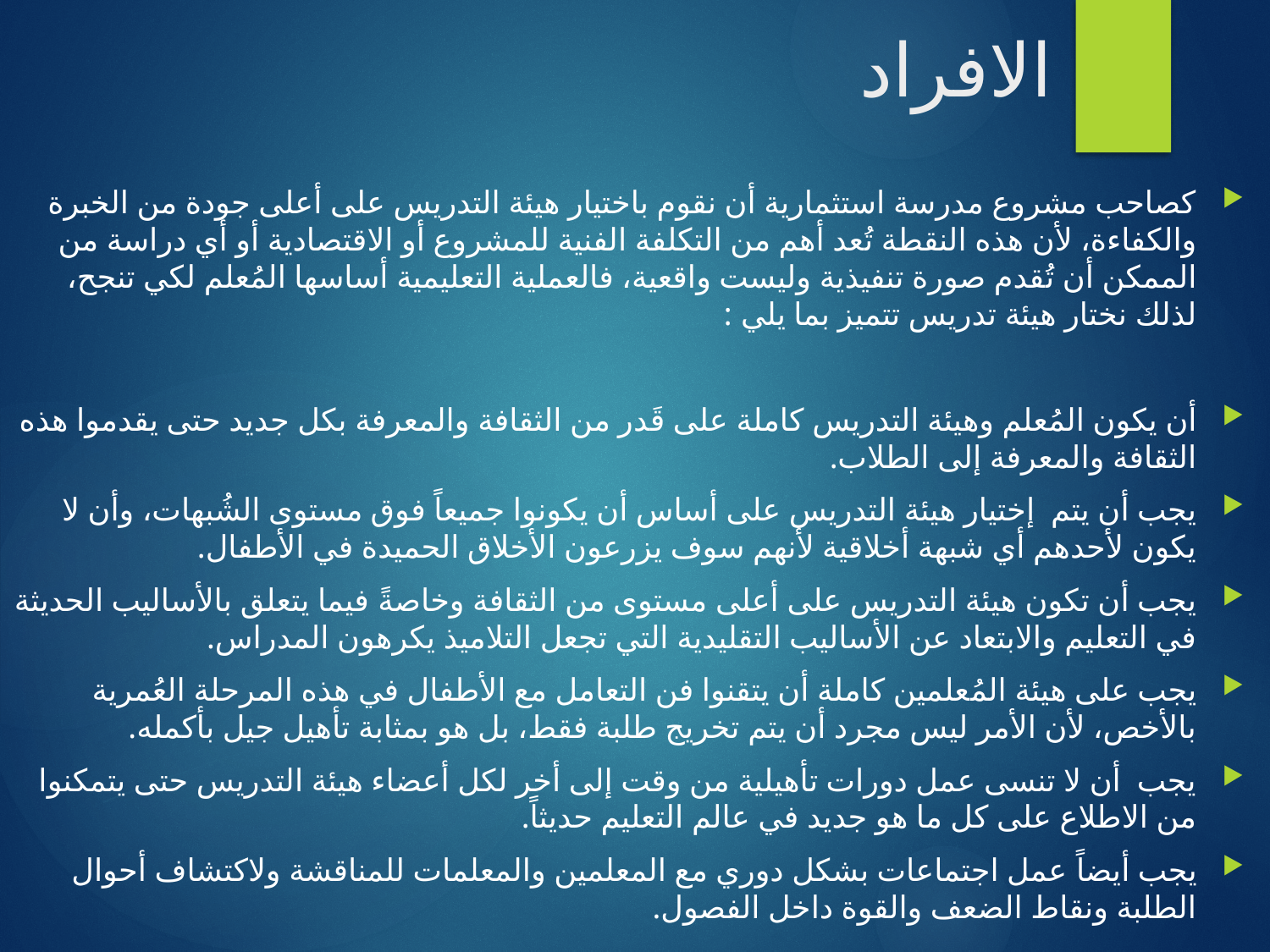

# الافراد
كصاحب مشروع مدرسة استثمارية أن نقوم باختيار هيئة التدريس على أعلى جودة من الخبرة والكفاءة، لأن هذه النقطة تُعد أهم من التكلفة الفنية للمشروع أو الاقتصادية أو أي دراسة من الممكن أن تُقدم صورة تنفيذية وليست واقعية، فالعملية التعليمية أساسها المُعلم لكي تنجح،  لذلك نختار هيئة تدريس تتميز بما يلي :

أن يكون المُعلم وهيئة التدريس كاملة على قَدر من الثقافة والمعرفة بكل جديد حتى يقدموا هذه الثقافة والمعرفة إلى الطلاب.
يجب أن يتم  إختيار هيئة التدريس على أساس أن يكونوا جميعاً فوق مستوى الشُبهات، وأن لا يكون لأحدهم أي شبهة أخلاقية لأنهم سوف يزرعون الأخلاق الحميدة في الأطفال.
يجب أن تكون هيئة التدريس على أعلى مستوى من الثقافة وخاصةً فيما يتعلق بالأساليب الحديثة في التعليم والابتعاد عن الأساليب التقليدية التي تجعل التلاميذ يكرهون المدراس.
يجب على هيئة المُعلمين كاملة أن يتقنوا فن التعامل مع الأطفال في هذه المرحلة العُمرية بالأخص، لأن الأمر ليس مجرد أن يتم تخريج طلبة فقط، بل هو بمثابة تأهيل جيل بأكمله.
يجب  أن لا تنسى عمل دورات تأهيلية من وقت إلى أخر لكل أعضاء هيئة التدريس حتى يتمكنوا من الاطلاع على كل ما هو جديد في عالم التعليم حديثاً.
يجب أيضاً عمل اجتماعات بشكل دوري مع المعلمين والمعلمات للمناقشة ولاكتشاف أحوال الطلبة ونقاط الضعف والقوة داخل الفصول.